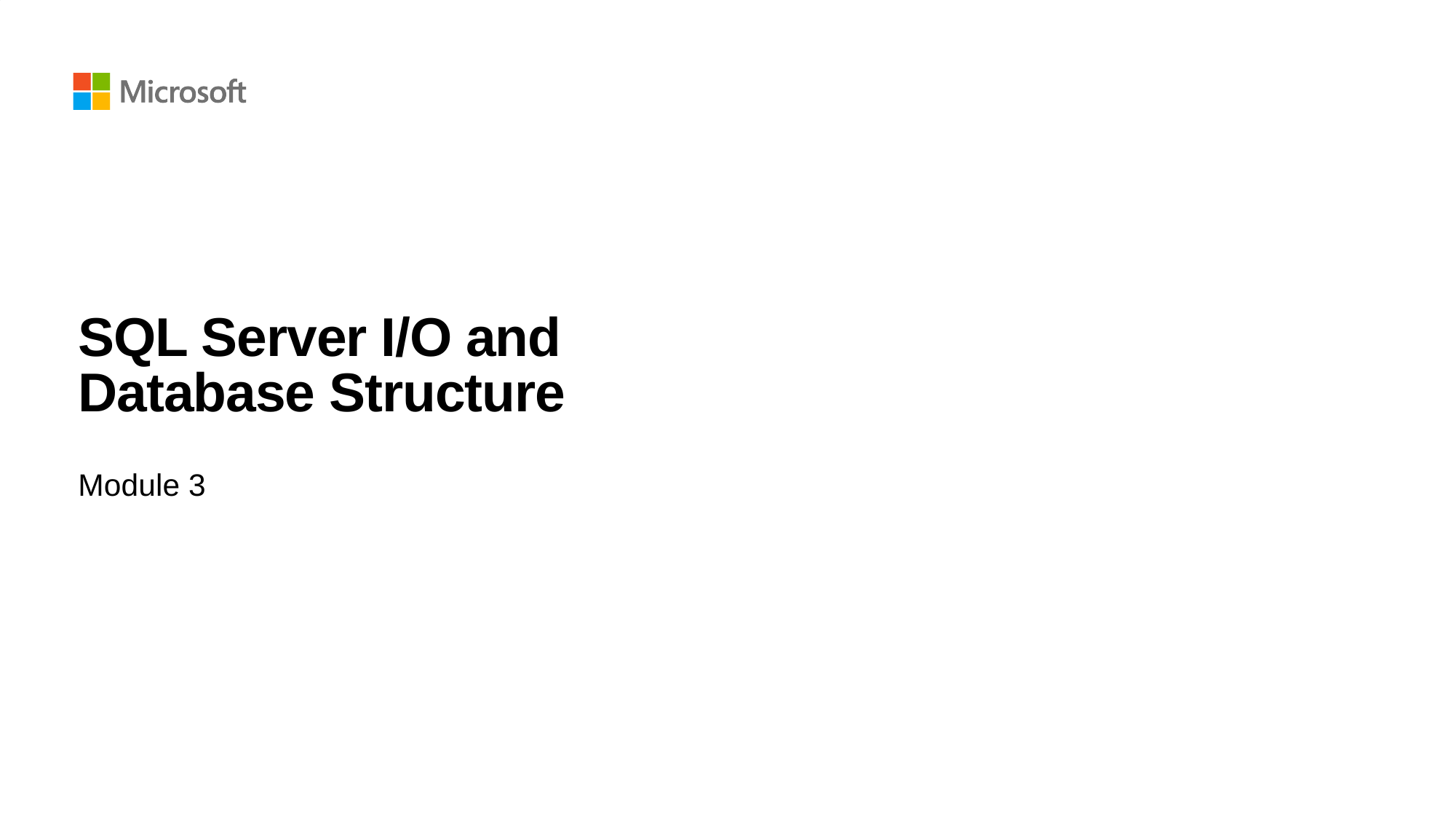

# SQL Server I/O and Database Structure
Module 3